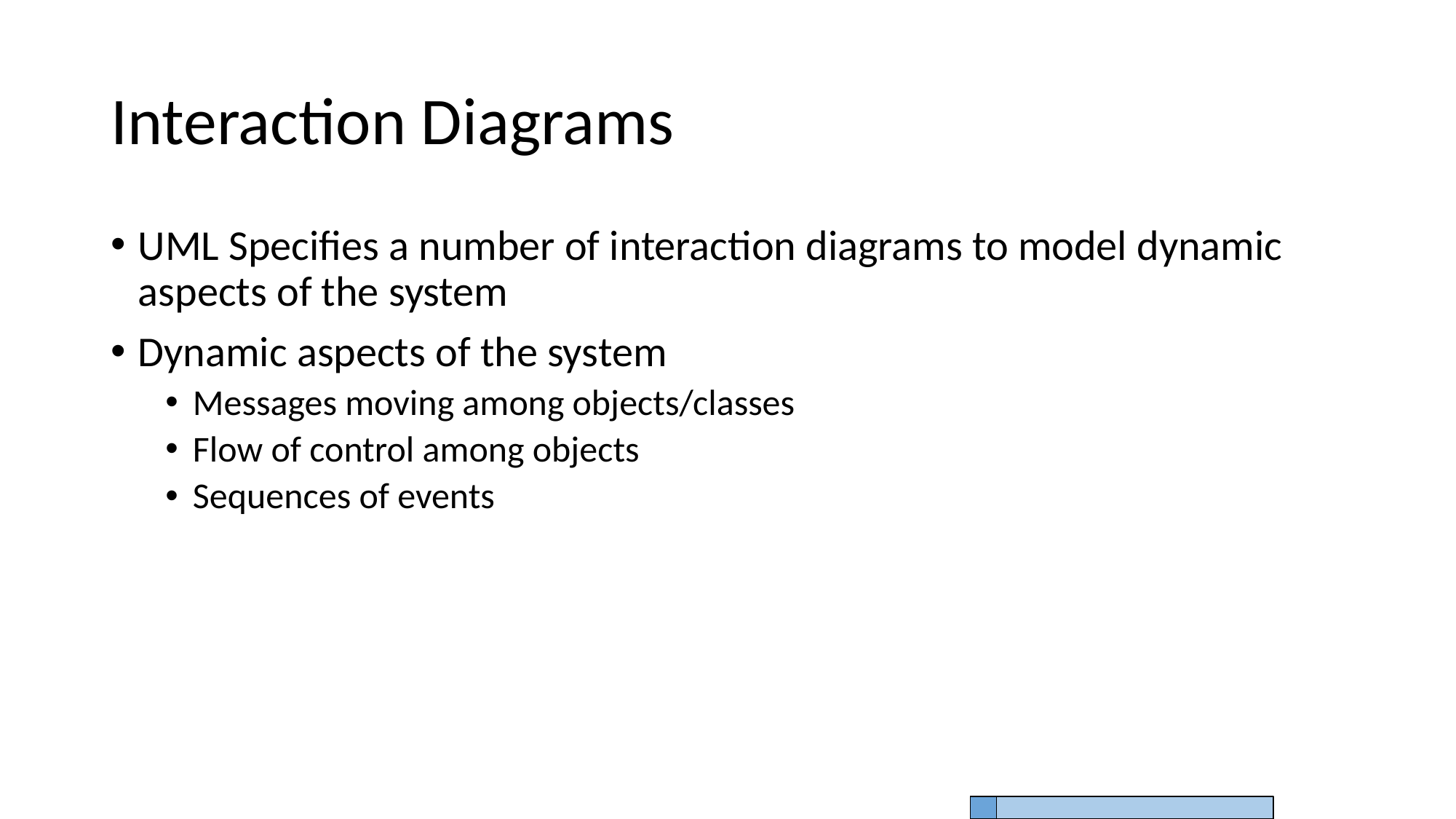

# Interaction Diagrams
UML Specifies a number of interaction diagrams to model dynamic aspects of the system
Dynamic aspects of the system
Messages moving among objects/classes
Flow of control among objects
Sequences of events